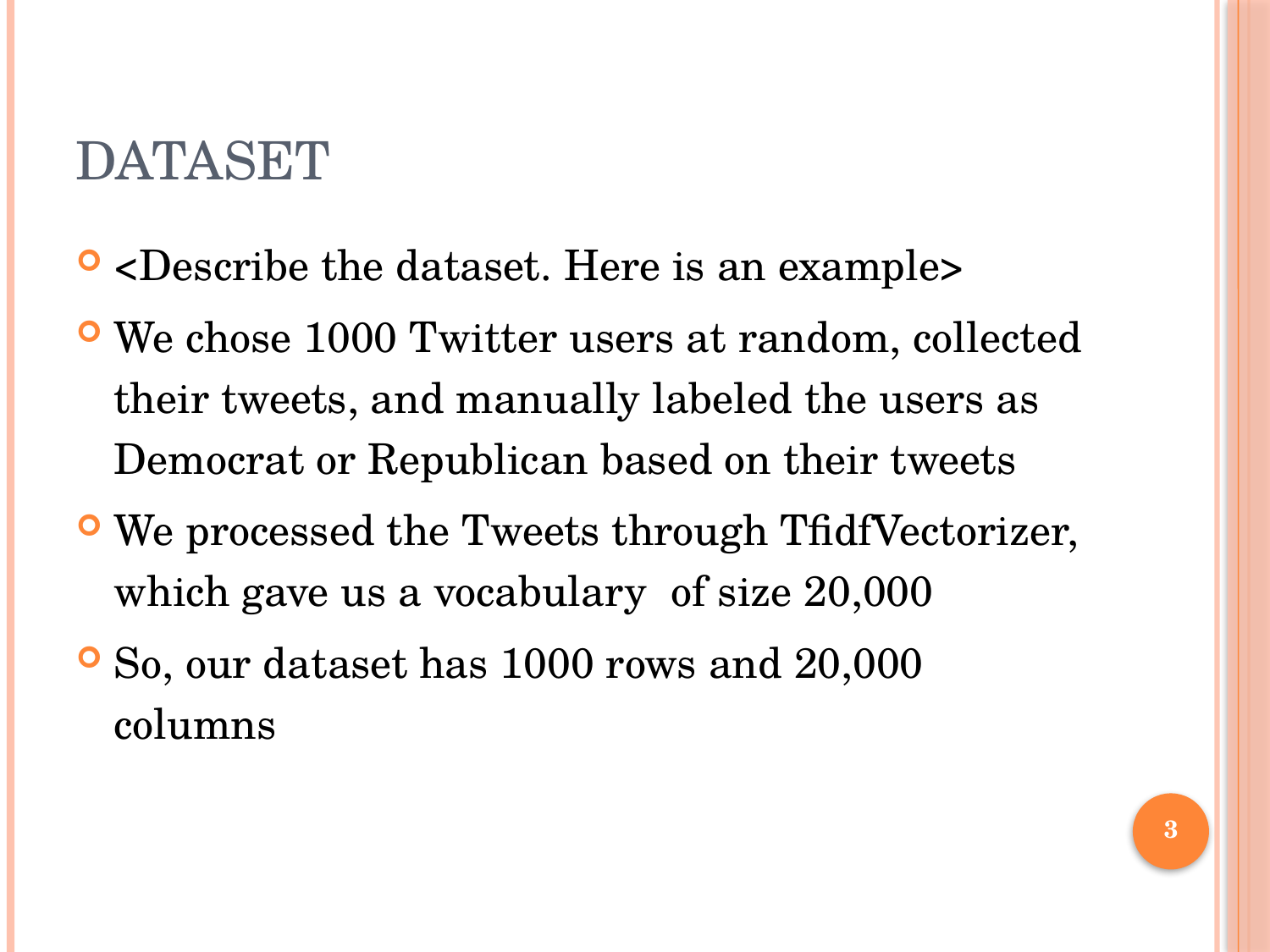

# Dataset
<Describe the dataset. Here is an example>
We chose 1000 Twitter users at random, collected their tweets, and manually labeled the users as Democrat or Republican based on their tweets
We processed the Tweets through TfidfVectorizer, which gave us a vocabulary  of size 20,000
So, our dataset has 1000 rows and 20,000 columns
3